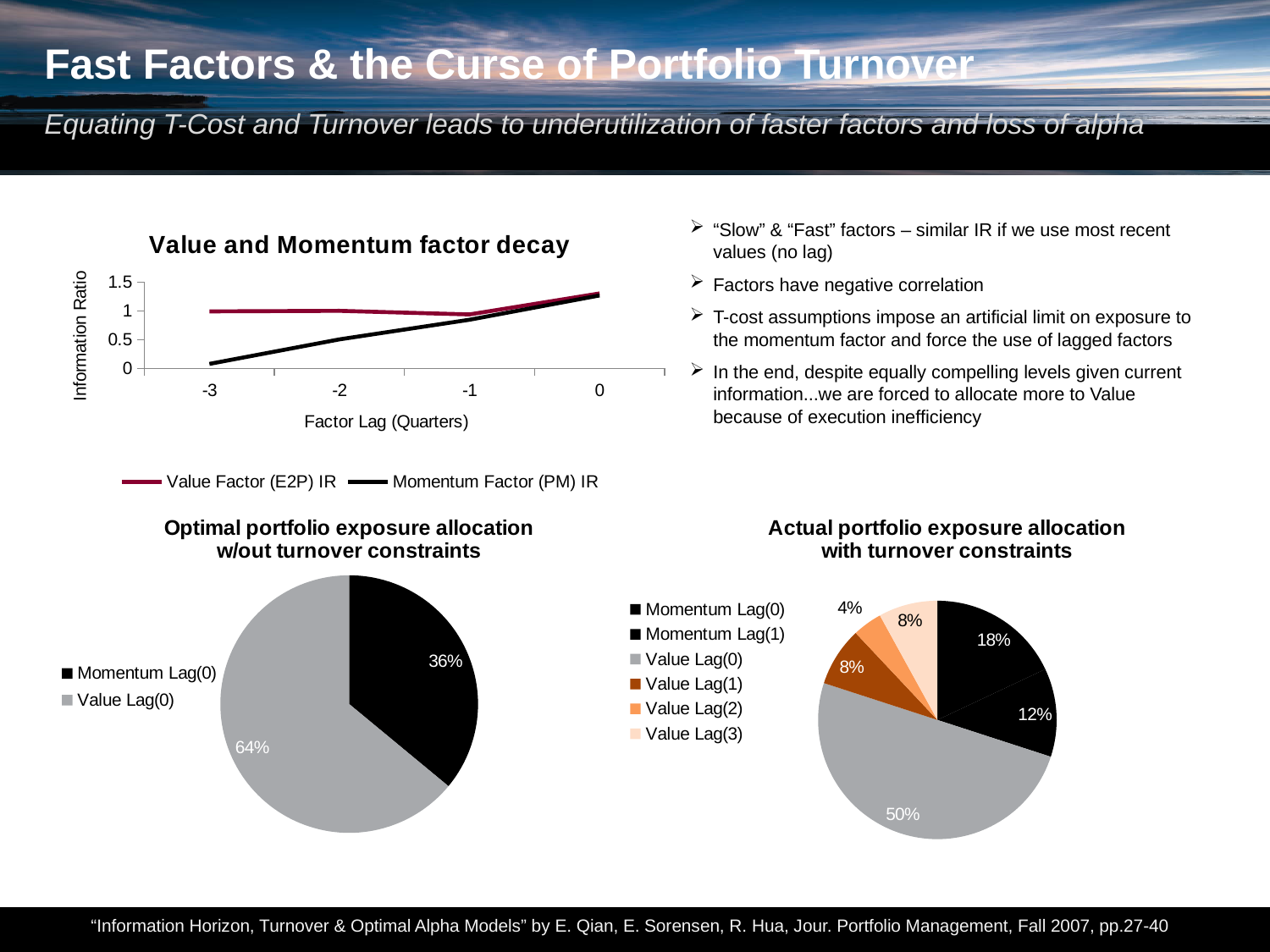

Fast Factors & the Curse of Portfolio Turnover
Equating T-Cost and Turnover leads to underutilization of faster factors and loss of alpha

### Chart: Value and Momentum factor decay

| Category | Value Factor (E2P) IR | Momentum Factor (PM) IR |
|---|---|---|
| -3.0 | 0.992 | 0.078 |
| -2.0 | 1.002 | 0.505 |
| -1.0 | 0.939 | 0.847 |
| 0.0 | 1.304 | 1.268999999999999 |
“Slow” & “Fast” factors – similar IR if we use most recent values (no lag)
Factors have negative correlation
T-cost assumptions impose an artificial limit on exposure to the momentum factor and force the use of lagged factors
In the end, despite equally compelling levels given current information...we are forced to allocate more to Value because of execution inefficiency

### Chart: Optimal portfolio exposure allocation
w/out turnover constraints

| Category |  |
|---|---|
| Momentum Lag(0) | 0.36 |
| Momentum Lag(1) | 0.0 |
| Momentum Lag(2) | 0.0 |
| Momentum Lag(3) | 0.0 |
| Value Lag(0) | 0.64 |
| Value Lag(1) | 0.0 |
| Value Lag(2) | 0.0 |
| Value Lag(3) | 0.0 |

### Chart: Actual portfolio exposure allocation
with turnover constraints

| Category |  |
|---|---|
| Momentum Lag(0) | 0.18 |
| Momentum Lag(1) | 0.12 |
| Momentum Lag(2) | 0.0 |
| Momentum Lag(3) | 0.0 |
| Value Lag(0) | 0.5 |
| Value Lag(1) | 0.08 |
| Value Lag(2) | 0.04 |
| Value Lag(3) | 0.08 |
“Information Horizon, Turnover & Optimal Alpha Models” by E. Qian, E. Sorensen, R. Hua, Jour. Portfolio Management, Fall 2007, pp.27-40